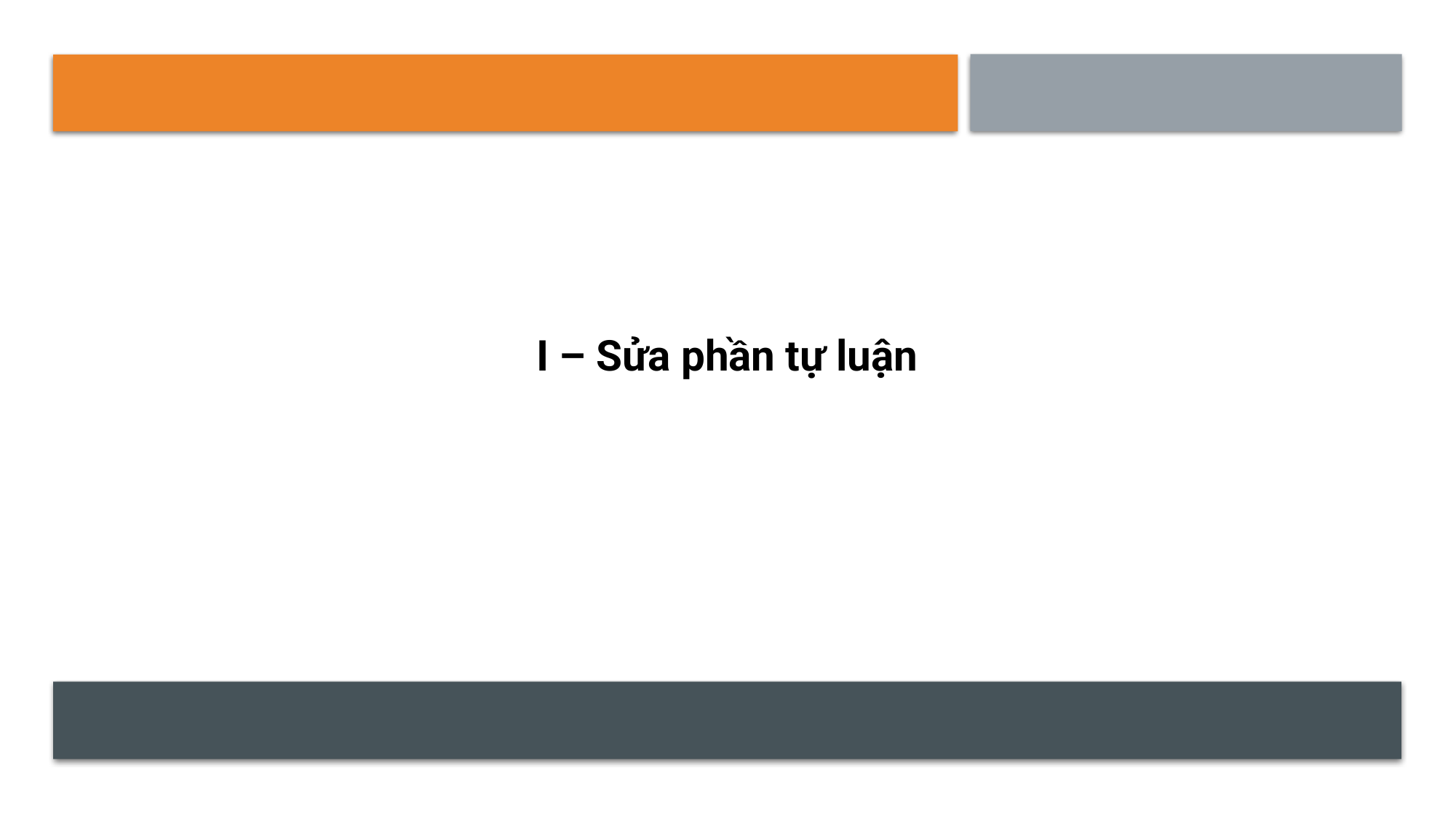

I – Sửa phần tự luận

2